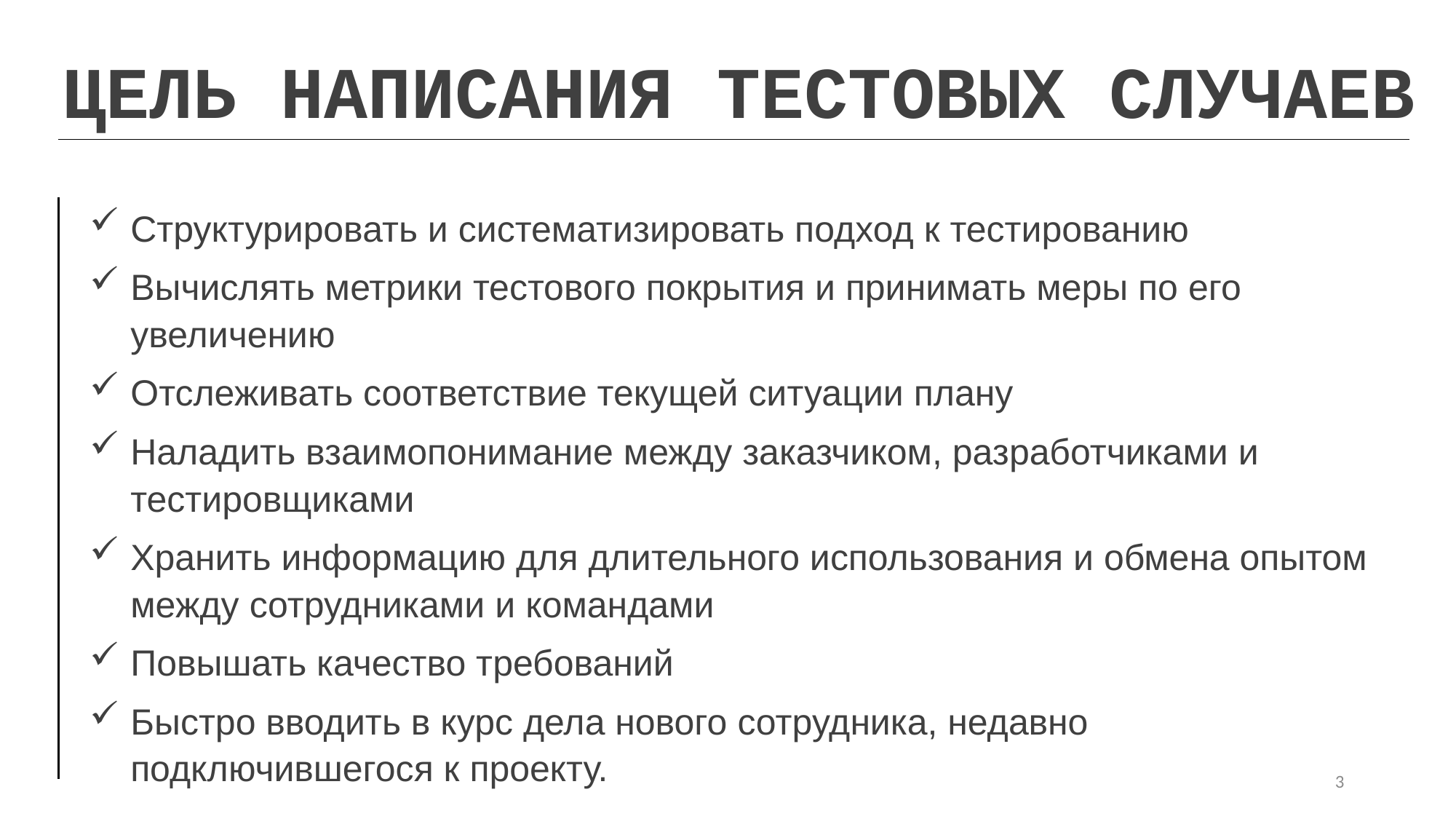

ЦЕЛЬ НАПИСАНИЯ ТЕСТОВЫХ СЛУЧАЕВ
Структурировать и систематизировать подход к тестированию
Вычислять метрики тестового покрытия и принимать меры по его увеличению
Отслеживать соответствие текущей ситуации плану
Наладить взаимопонимание между заказчиком, разработчиками и тестировщиками
Хранить информацию для длительного использования и обмена опытом между сотрудниками и командами
Повышать качество требований
Быстро вводить в курс дела нового сотрудника, недавно подключившегося к проекту.
3